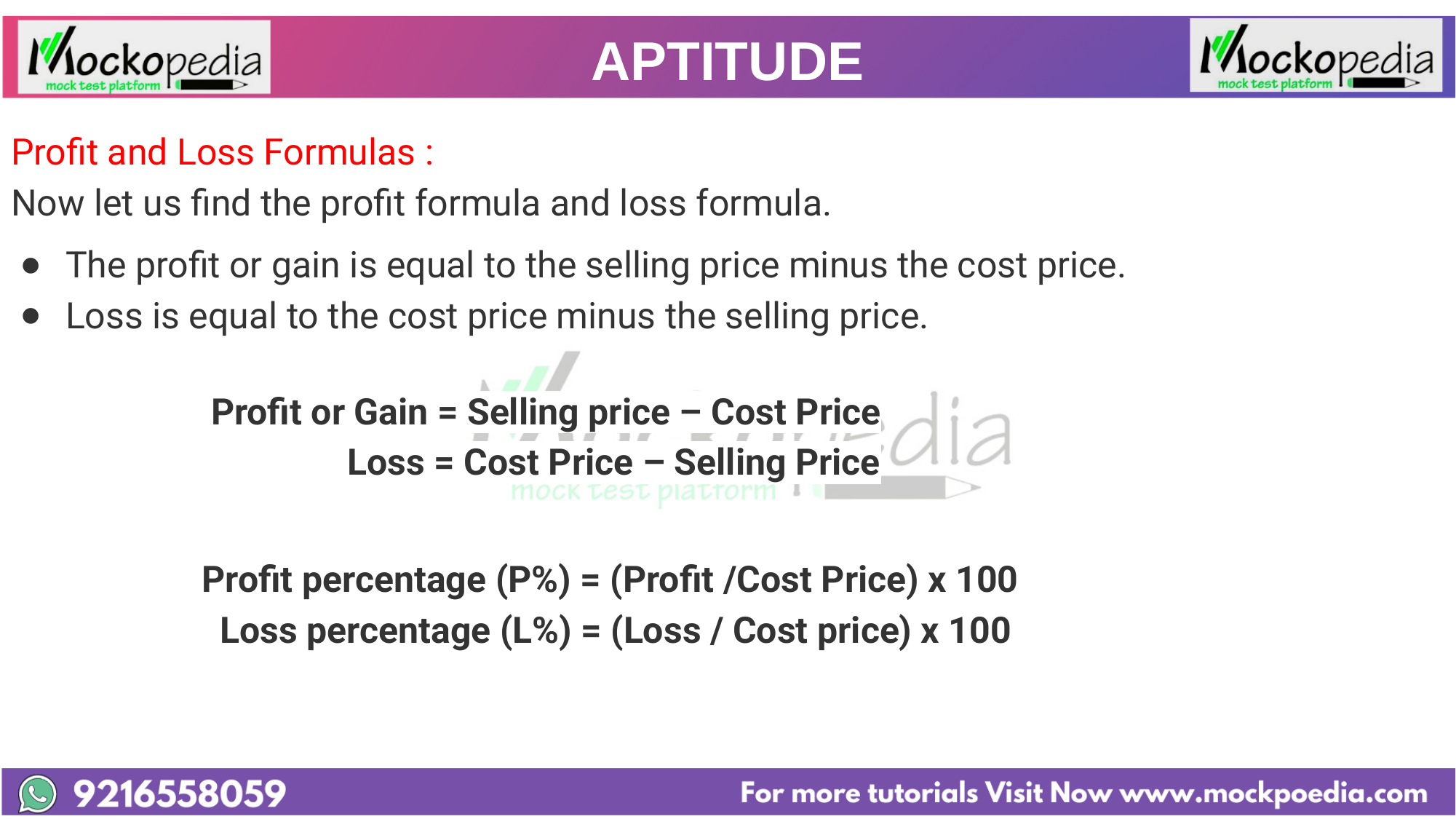

# APTITUDE
Profit and Loss Formulas :
Now let us find the profit formula and loss formula.
The profit or gain is equal to the selling price minus the cost price.
Loss is equal to the cost price minus the selling price.

                      Profit or Gain = Selling price – Cost Price
                                     Loss = Cost Price – Selling Price

                     Profit percentage (P%) = (Profit /Cost Price) x 100
                       Loss percentage (L%) = (Loss / Cost price) x 100